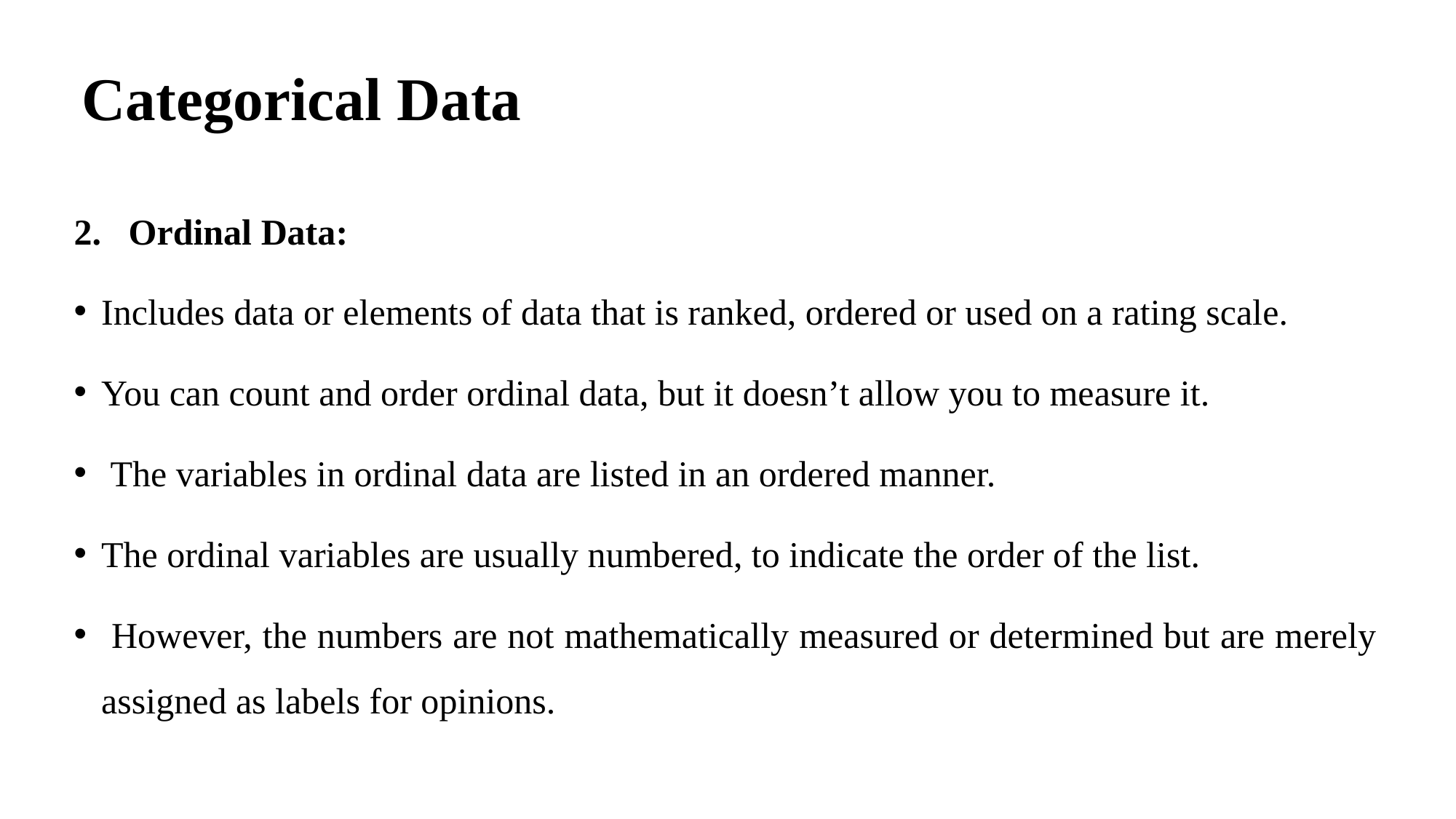

# Categorical Data
Ordinal Data:
Includes data or elements of data that is ranked, ordered or used on a rating scale.
You can count and order ordinal data, but it doesn’t allow you to measure it.
 The variables in ordinal data are listed in an ordered manner.
The ordinal variables are usually numbered, to indicate the order of the list.
 However, the numbers are not mathematically measured or determined but are merely assigned as labels for opinions.